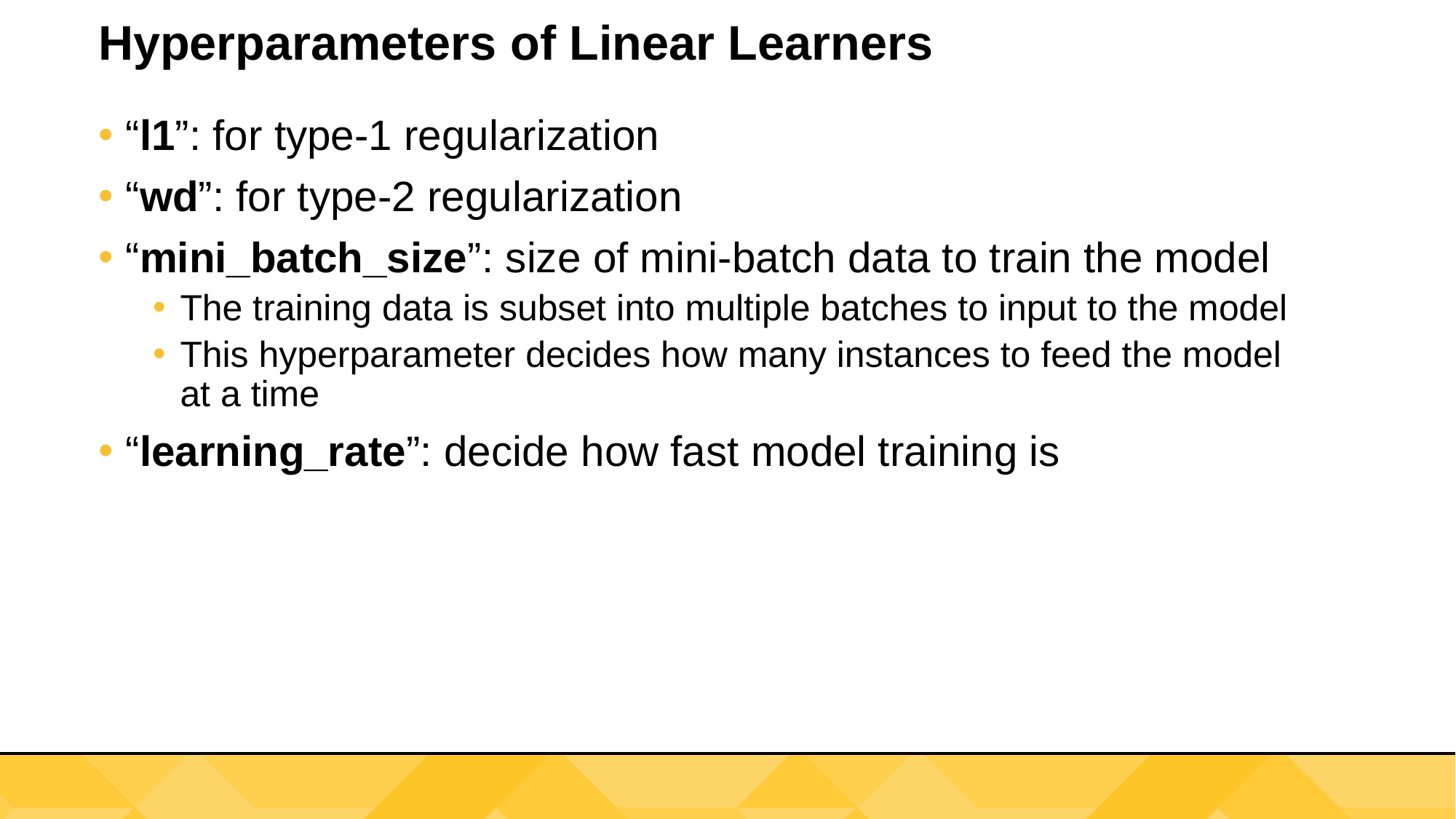

# Hyperparameters of Linear Learners
“l1”: for type-1 regularization
“wd”: for type-2 regularization
“mini_batch_size”: size of mini-batch data to train the model
The training data is subset into multiple batches to input to the model
This hyperparameter decides how many instances to feed the model at a time
“learning_rate”: decide how fast model training is